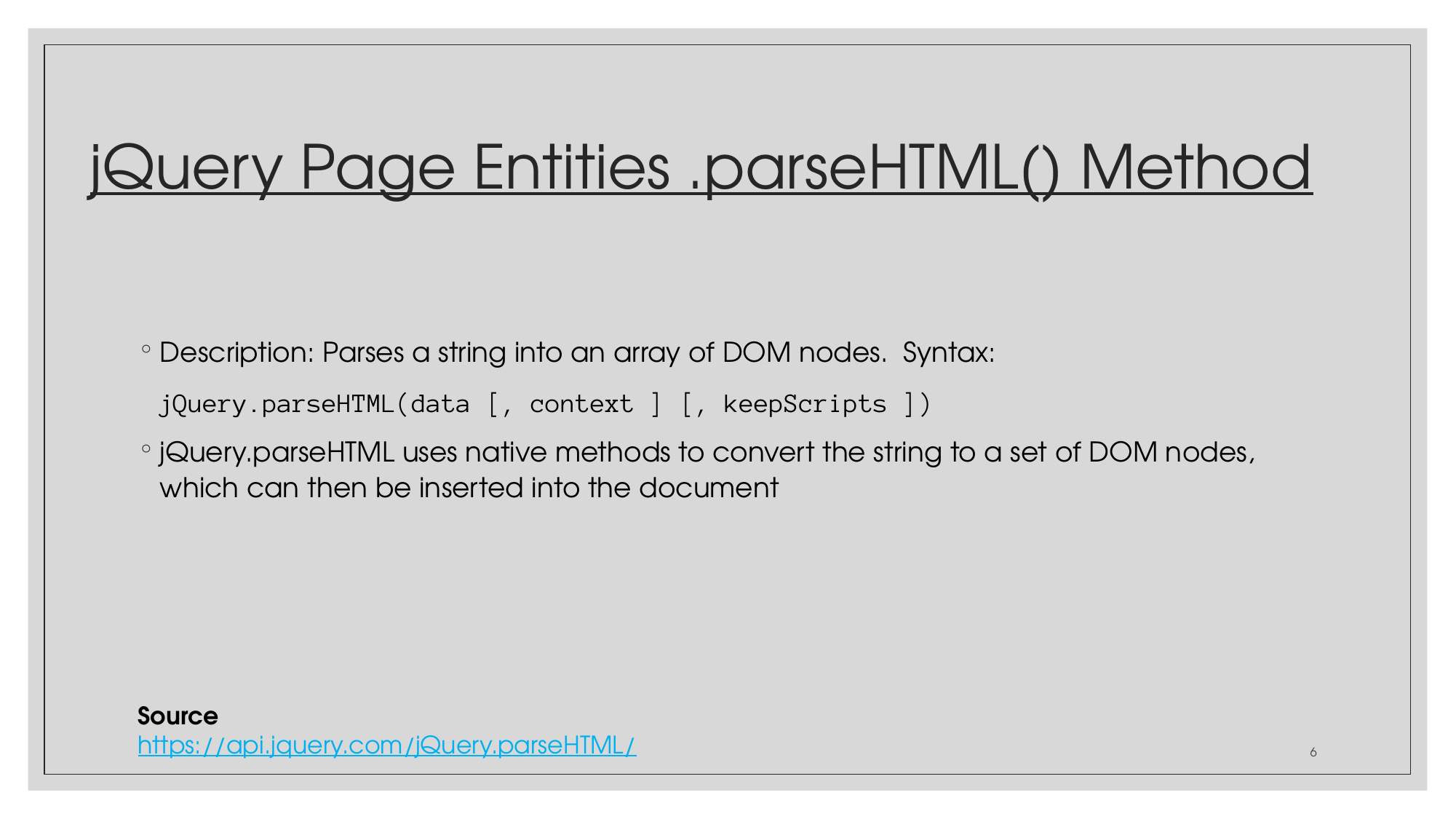

# jQuery Page Entities .parseHTML() Method
Description: Parses a string into an array of DOM nodes.  Syntax:
jQuery.parseHTML(data [, context ] [, keepScripts ])
jQuery.parseHTML uses native methods to convert the string to a set of DOM nodes, which can then be inserted into the document
Source
https://api.jquery.com/jQuery.parseHTML/
6